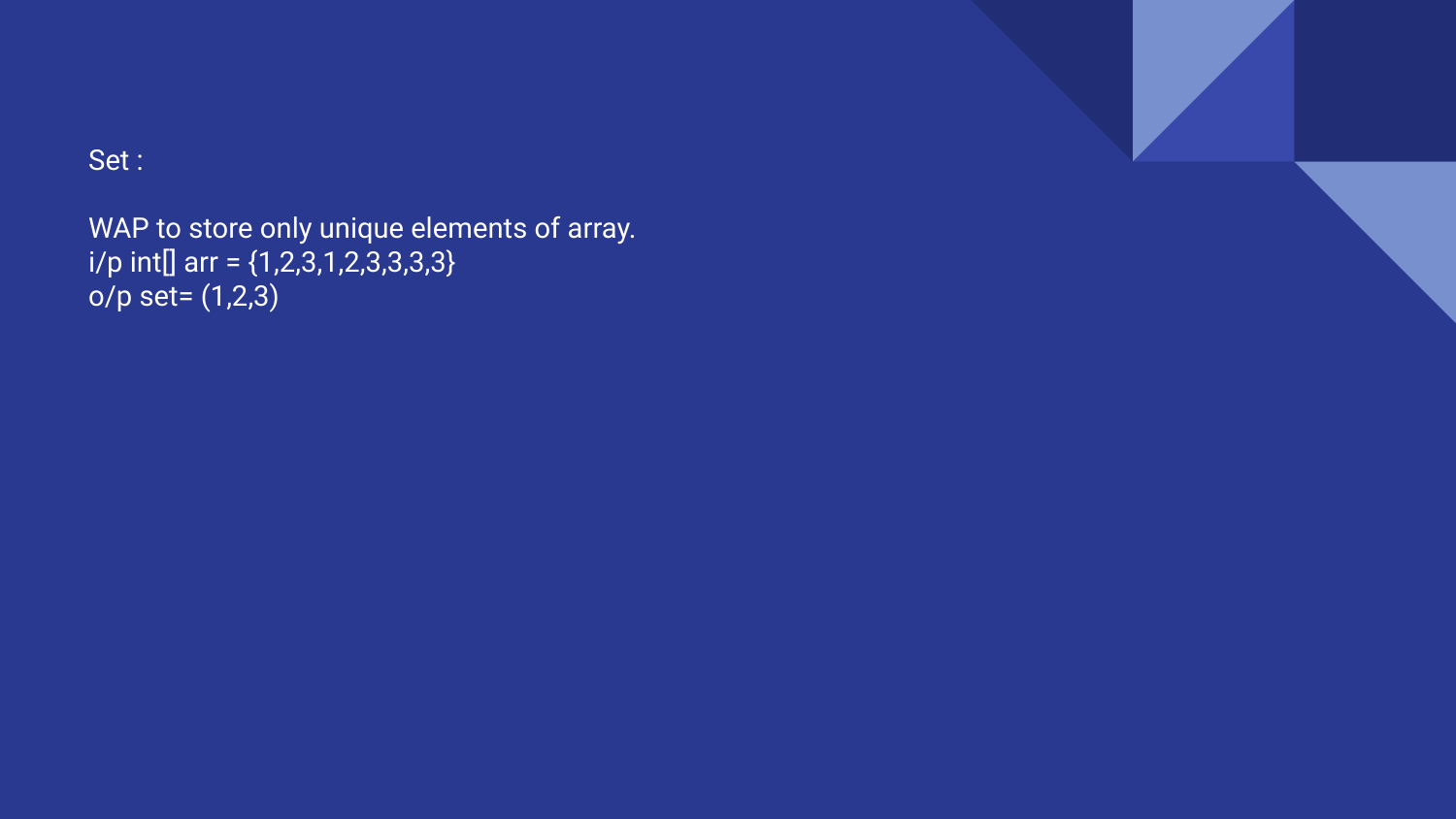

Set :

WAP to store only unique elements of array.
i/p int[] arr = {1,2,3,1,2,3,3,3,3}
o/p set= (1,2,3)